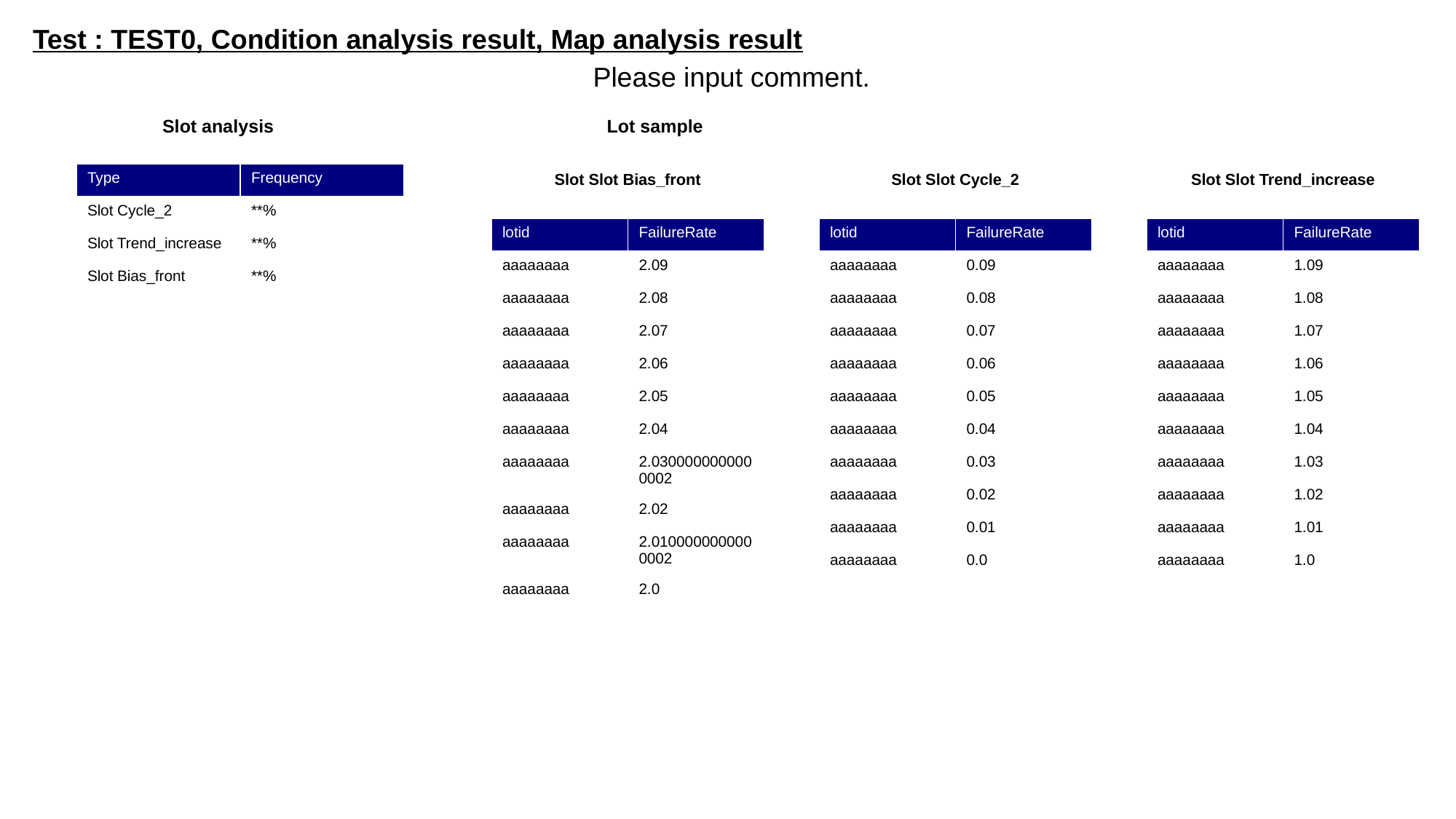

# Test : TEST0, Condition analysis result, Map analysis result
Please input comment.
Slot analysis
Lot sample
| Type | Frequency |
| --- | --- |
| Slot Cycle\_2 | \*\*% |
| Slot Trend\_increase | \*\*% |
| Slot Bias\_front | \*\*% |
Slot Slot Bias_front
Slot Slot Cycle_2
Slot Slot Trend_increase
| lotid | FailureRate |
| --- | --- |
| aaaaaaaa | 2.09 |
| aaaaaaaa | 2.08 |
| aaaaaaaa | 2.07 |
| aaaaaaaa | 2.06 |
| aaaaaaaa | 2.05 |
| aaaaaaaa | 2.04 |
| aaaaaaaa | 2.0300000000000002 |
| aaaaaaaa | 2.02 |
| aaaaaaaa | 2.0100000000000002 |
| aaaaaaaa | 2.0 |
| lotid | FailureRate |
| --- | --- |
| aaaaaaaa | 0.09 |
| aaaaaaaa | 0.08 |
| aaaaaaaa | 0.07 |
| aaaaaaaa | 0.06 |
| aaaaaaaa | 0.05 |
| aaaaaaaa | 0.04 |
| aaaaaaaa | 0.03 |
| aaaaaaaa | 0.02 |
| aaaaaaaa | 0.01 |
| aaaaaaaa | 0.0 |
| lotid | FailureRate |
| --- | --- |
| aaaaaaaa | 1.09 |
| aaaaaaaa | 1.08 |
| aaaaaaaa | 1.07 |
| aaaaaaaa | 1.06 |
| aaaaaaaa | 1.05 |
| aaaaaaaa | 1.04 |
| aaaaaaaa | 1.03 |
| aaaaaaaa | 1.02 |
| aaaaaaaa | 1.01 |
| aaaaaaaa | 1.0 |